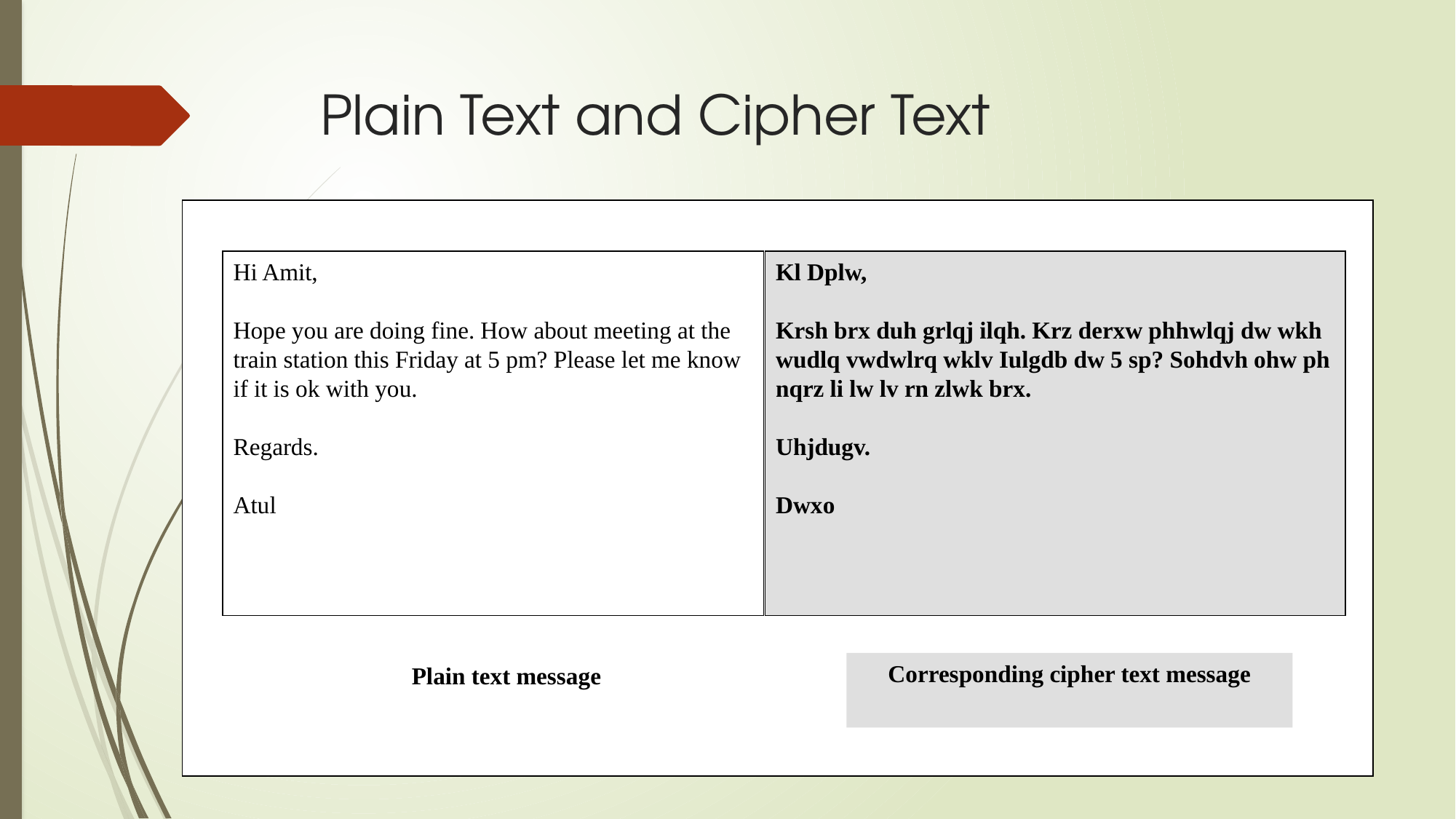

# Plain Text and Cipher Text

Hi Amit,

Hope you are doing fine. How about meeting at the train station this Friday at 5 pm? Please let me know if it is ok with you.

Regards.

Atul
Kl Dplw,

Krsh brx duh grlqj ilqh. Krz derxw phhwlqj dw wkh wudlq vwdwlrq wklv Iulgdb dw 5 sp? Sohdvh ohw ph nqrz li lw lv rn zlwk brx.

Uhjdugv.

Dwxo
Corresponding cipher text message
Plain text message